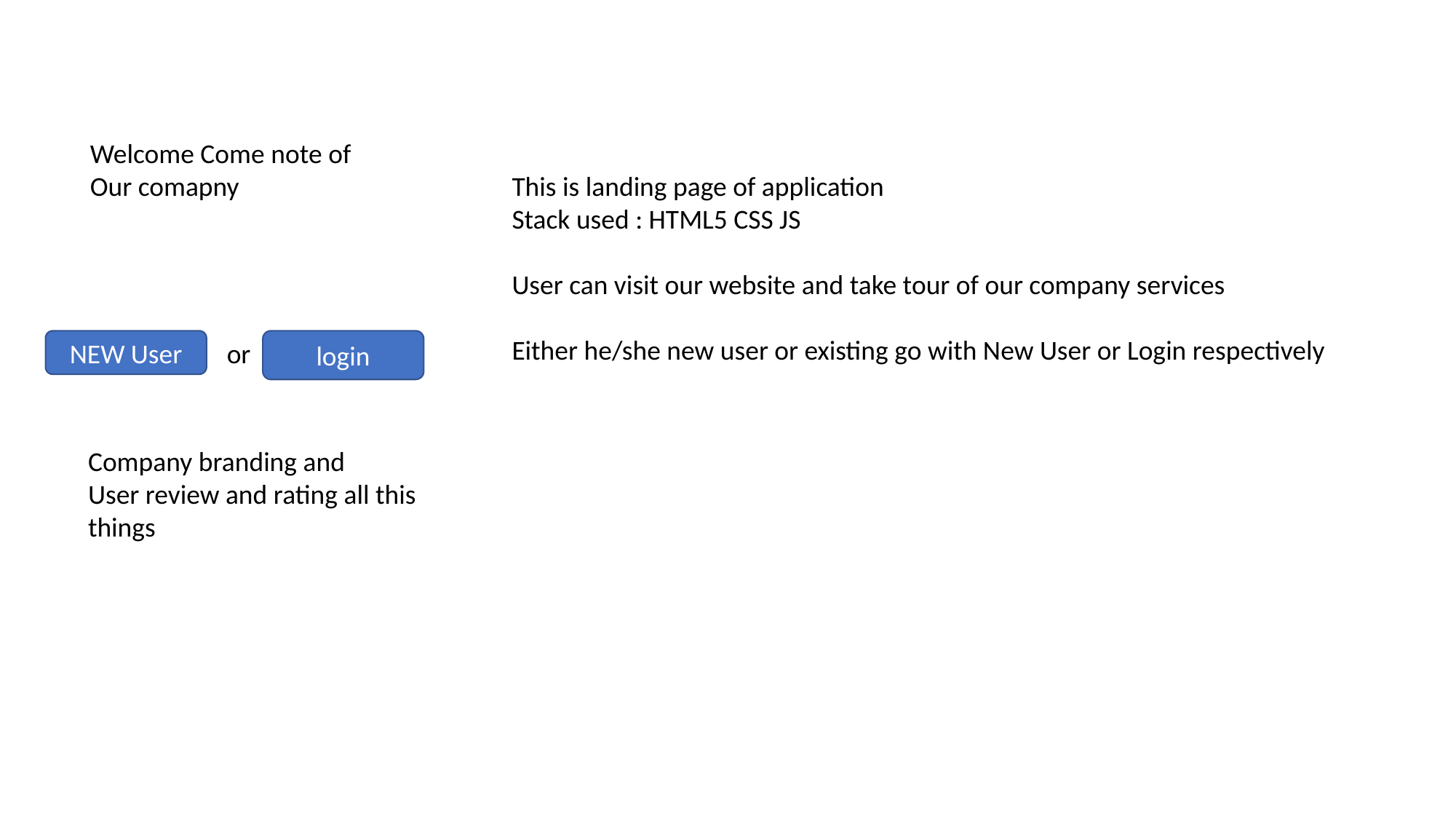

Welcome Come note of
Our comapny
This is landing page of application
Stack used : HTML5 CSS JS

User can visit our website and take tour of our company services

Either he/she new user or existing go with New User or Login respectively
NEW User
or
login
Company branding and
User review and rating all this things